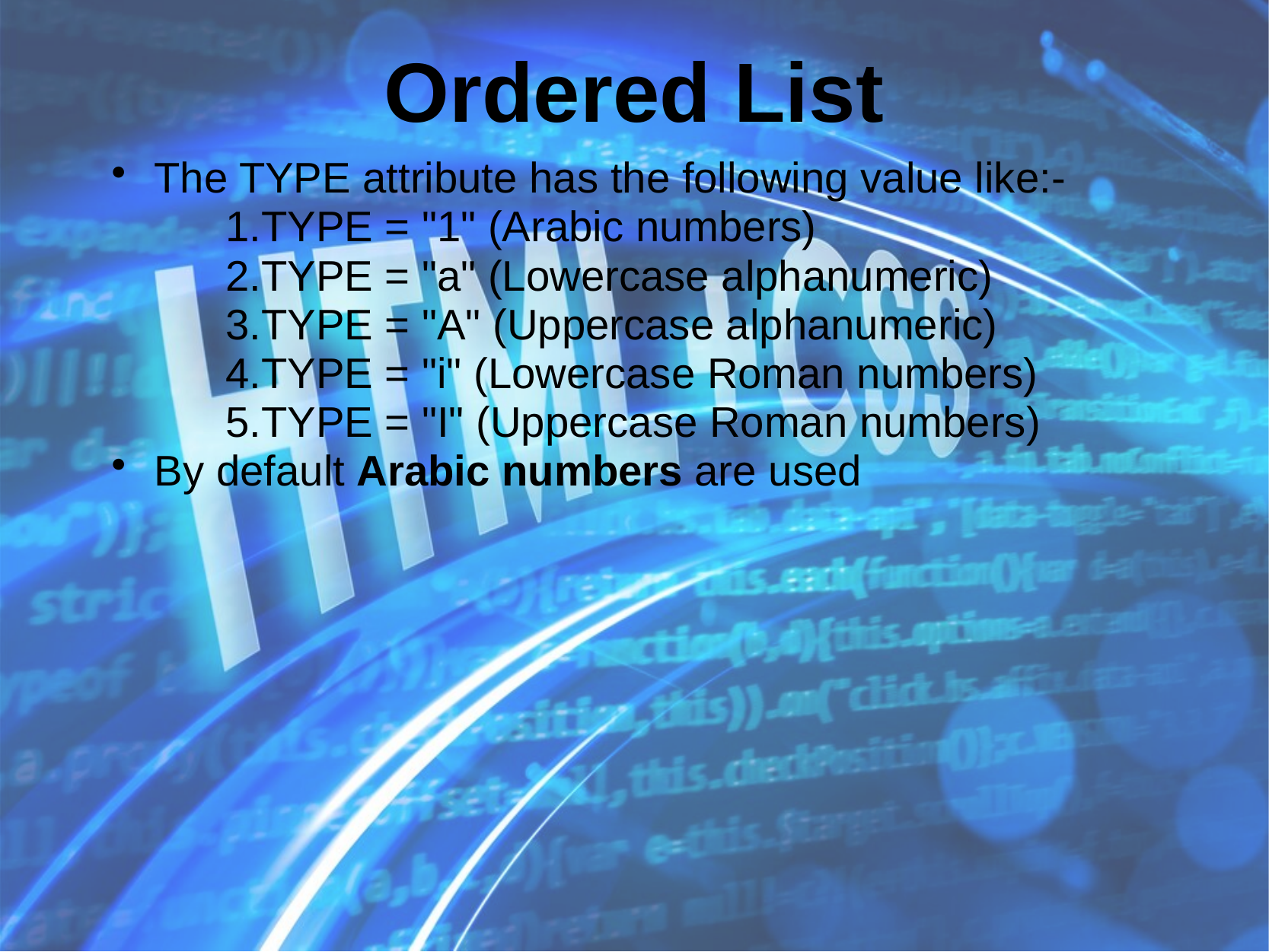

# Ordered List
The TYPE attribute has the following value like:-
TYPE = "1" (Arabic numbers)
TYPE = "a" (Lowercase alphanumeric)
TYPE = "A" (Uppercase alphanumeric)
TYPE = "i" (Lowercase Roman numbers)
TYPE = "I" (Uppercase Roman numbers)
By default Arabic numbers are used